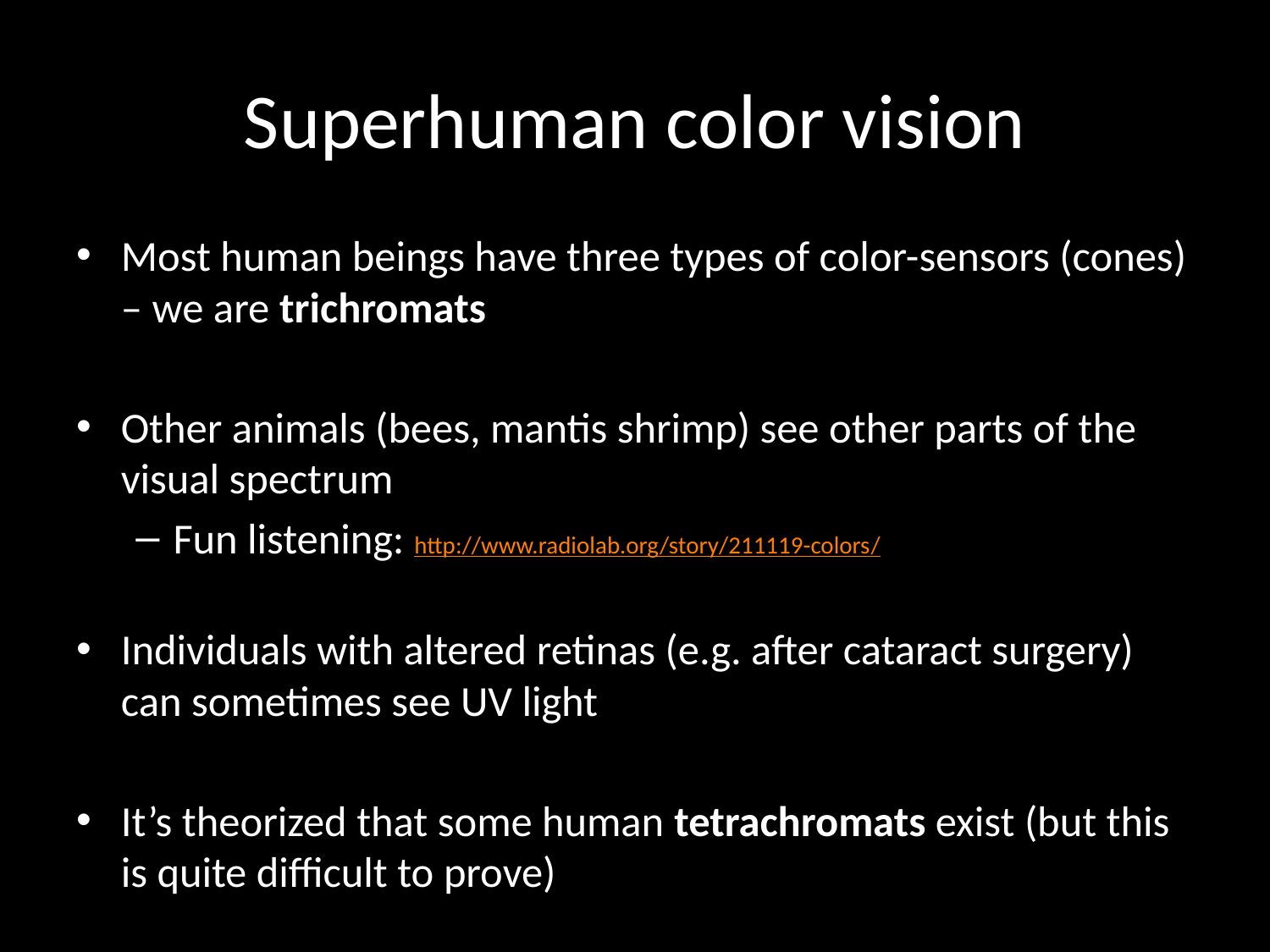

# Superhuman color vision
Most human beings have three types of color-sensors (cones) – we are trichromats

Other animals (bees, mantis shrimp) see other parts of the visual spectrum
Fun listening: http://www.radiolab.org/story/211119-colors/

Individuals with altered retinas (e.g. after cataract surgery) can sometimes see UV light

It’s theorized that some human tetrachromats exist (but this is quite difficult to prove)